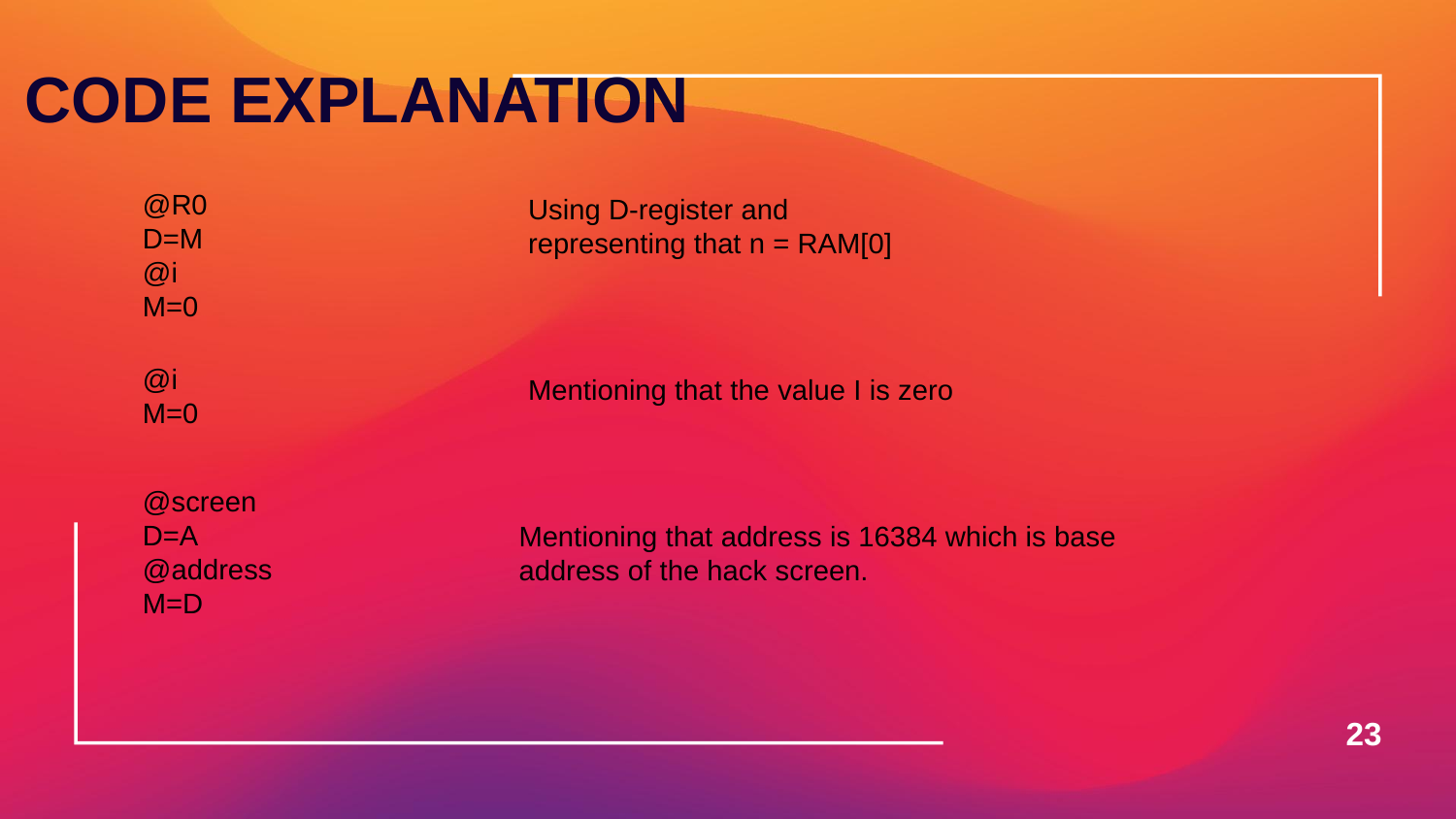

# CODE EXPLANATION
@R0
D=M
@i
M=0
Using D-register and representing that n = RAM[0]
@i
M=0
Mentioning that the value I is zero
@screen
D=A
@address
M=D
Mentioning that address is 16384 which is base address of the hack screen.
23